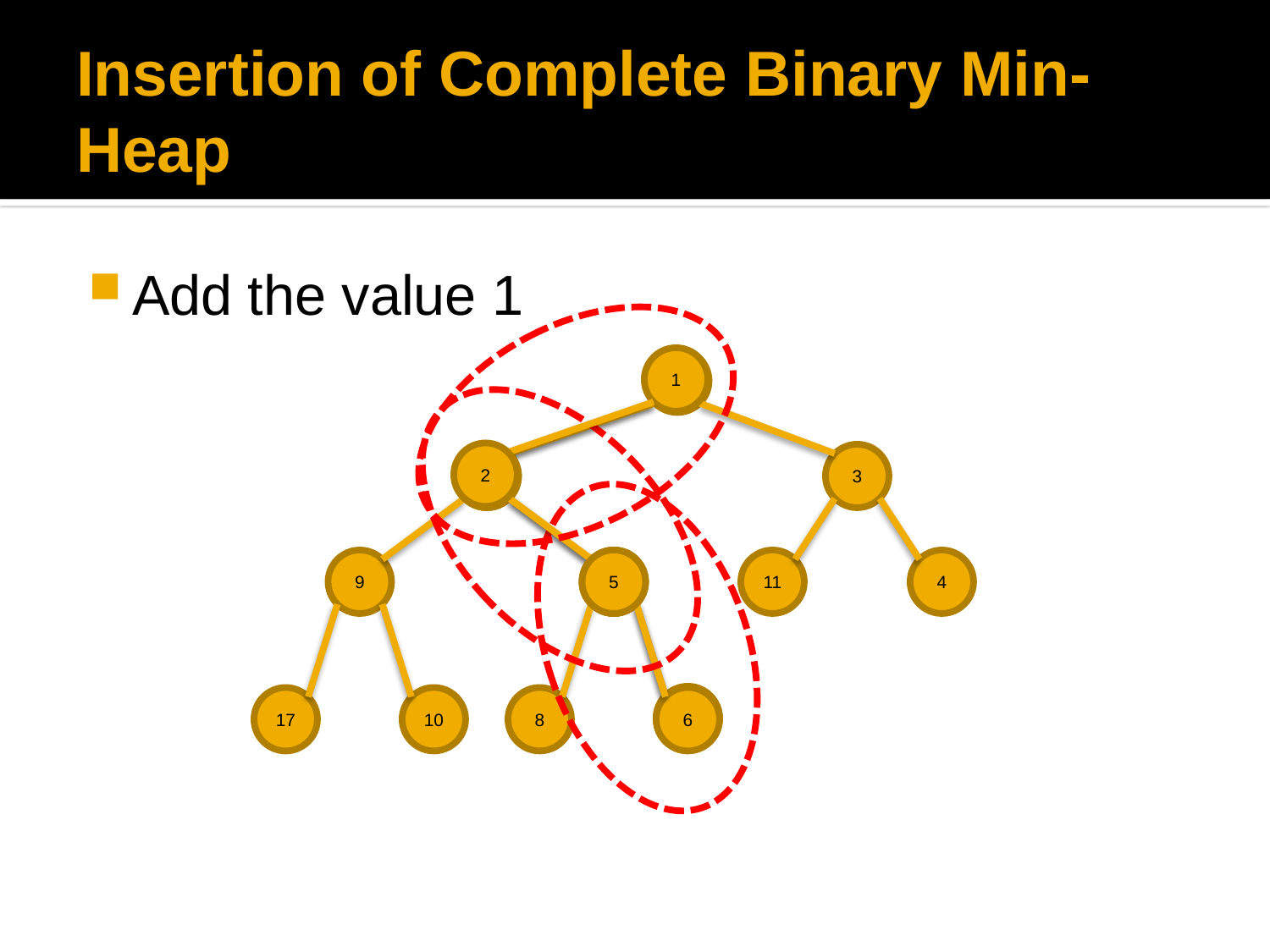

# Insertion of Complete Binary Min-Heap
Add the value 1

1
2

2
5
1
3

9
6
1
5
11
4
1
17
10
8
6